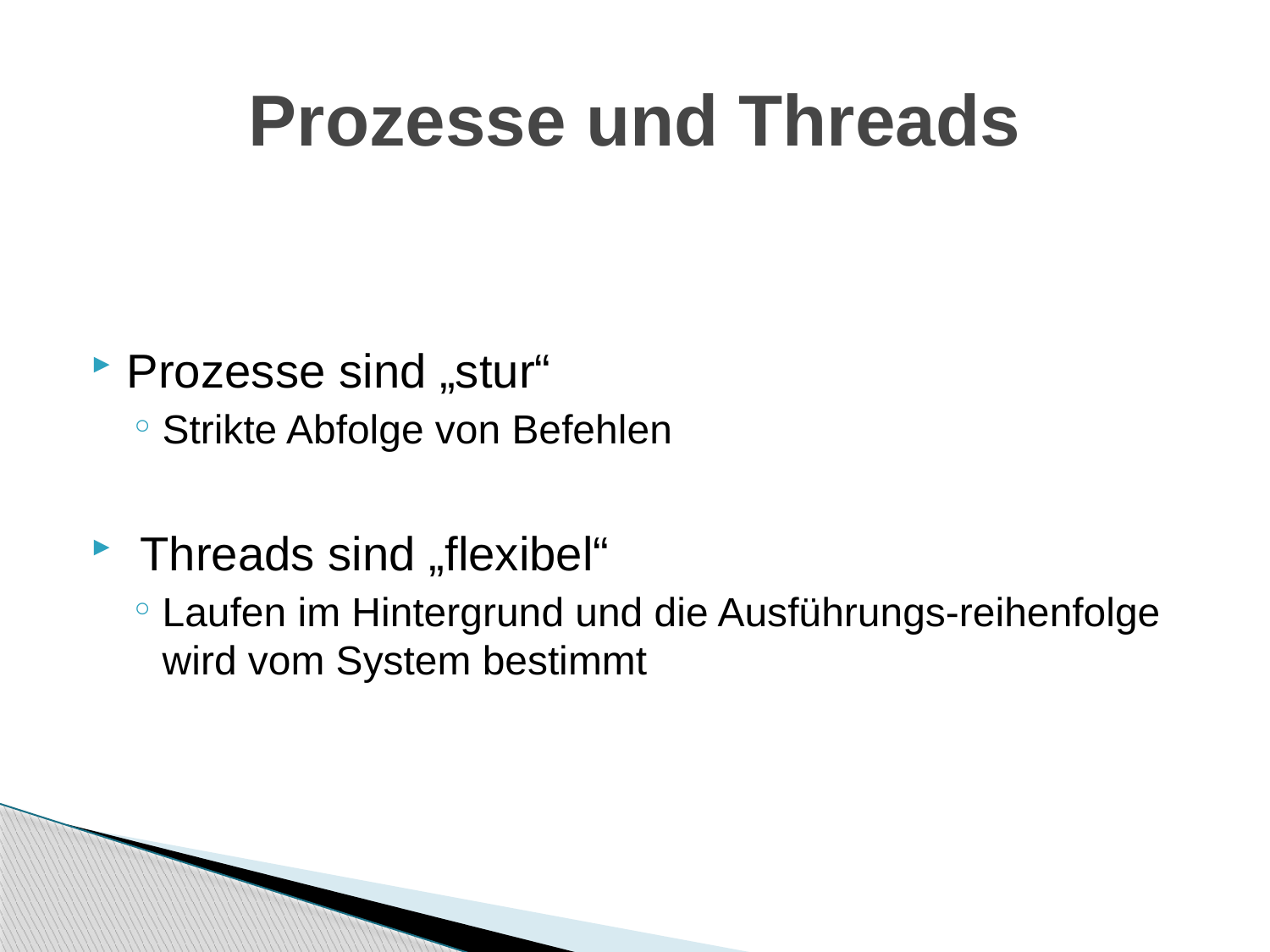

# Prozesse und Threads

Prozesse sind „stur“
Strikte Abfolge von Befehlen

 Threads sind „flexibel“
Laufen im Hintergrund und die Ausführungs-reihenfolge wird vom System bestimmt